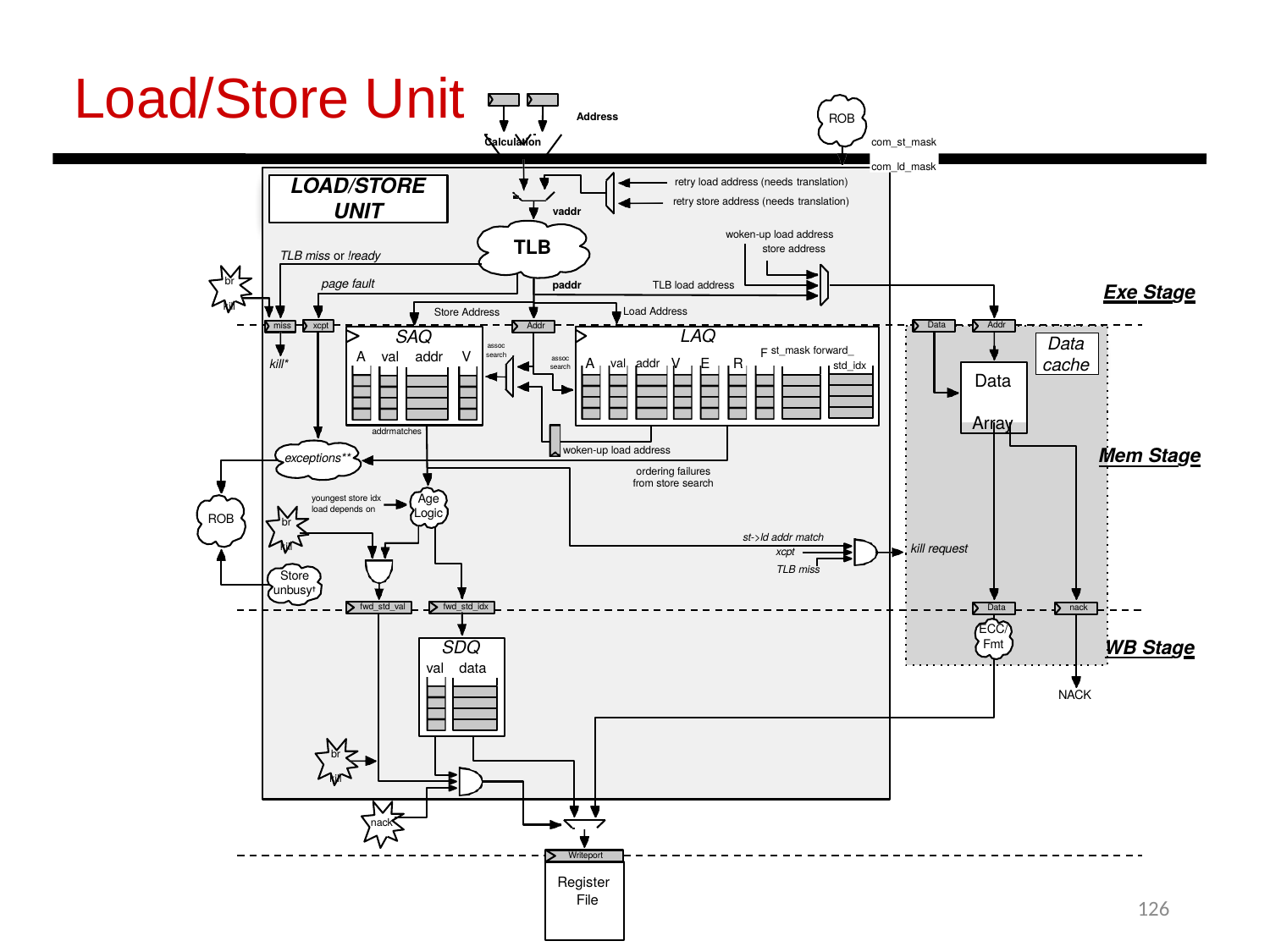

Load/Store Unit

Address
 	       	   Calculation
Adder
ROB

com_st_mask  com_ld_mask

retry load address (needs translation)

LOAD/STORE
UNIT

retry store address (needs translation)

vaddr

woken-up load address
TLB
store address

TLB miss or !ready

br  kill

page fault
paddr
TLB load address

Exe Stage

Load Address
Store Address

Data
Addr
miss	xcpt
Addr

LAQ
A    val   addr   V     E	R

SAQ
A    val    addr	V

Data
cache
assoc  search
F st_mask forward_
std_idx
assoc  search
kill*

Data  Array

addrmatches

Mem Stage
woken-up load address
exceptions**

ordering failures  from store search

Age  Logic
youngest store idx  load depends on

ROB
br  kill

st->ld addr match

kill request

xcpt

TLB miss

Store  unbusy†

fwd_std_idx
fwd_std_val
Data
nack

ECC/
Fmt
WB Stage
SDQ
val   data

NACK

br  kill

nack

Writeport

Register  File
126